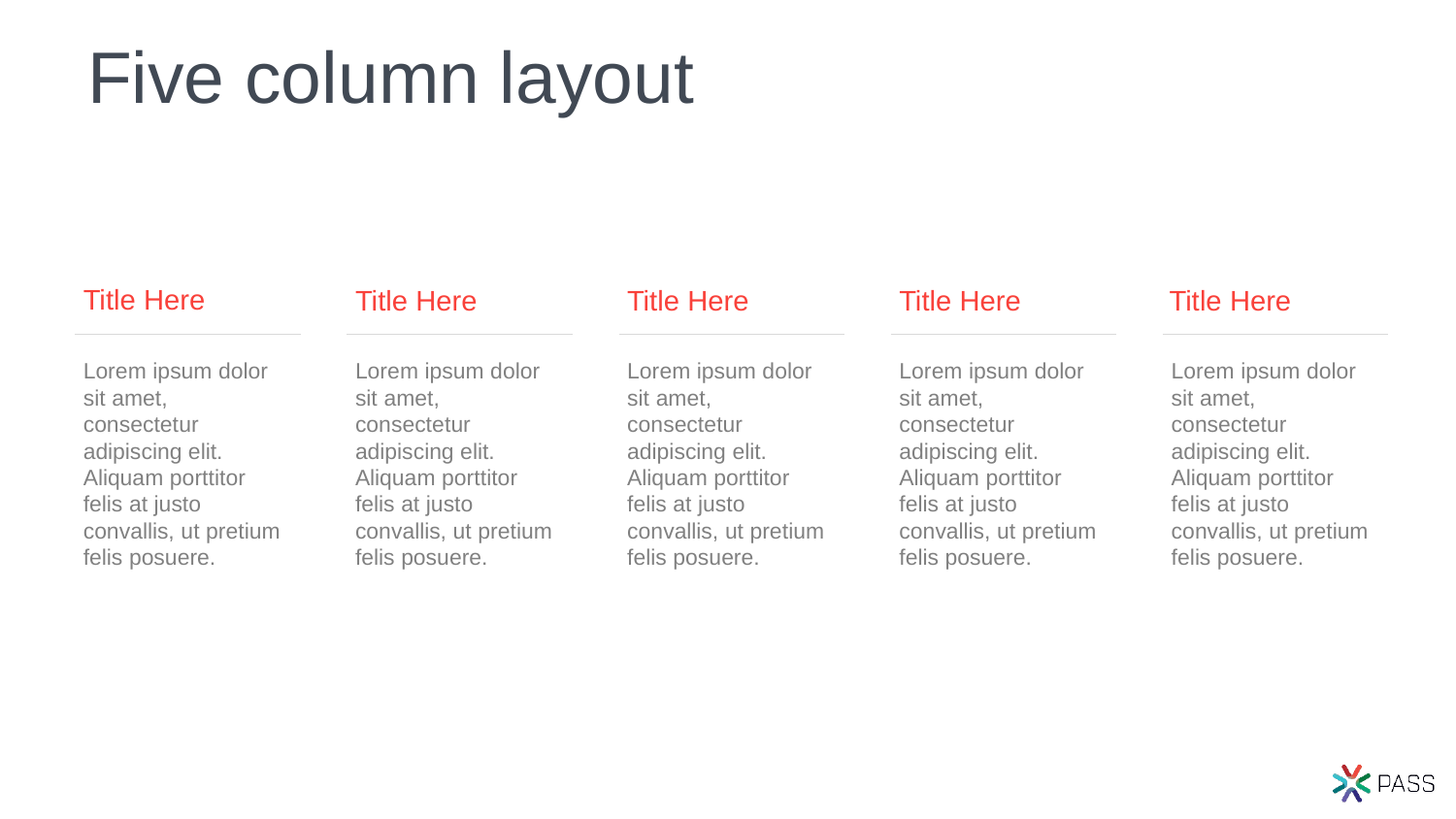

# Five column layout
Title Here
Title Here
Title Here
Title Here
Title Here
Lorem ipsum dolor sit amet, consectetur adipiscing elit. Aliquam porttitor felis at justo convallis, ut pretium felis posuere.
Lorem ipsum dolor sit amet, consectetur adipiscing elit. Aliquam porttitor felis at justo convallis, ut pretium felis posuere.

Lorem ipsum dolor sit amet, consectetur adipiscing elit. Aliquam porttitor felis at justo convallis, ut pretium felis posuere.

Lorem ipsum dolor sit amet, consectetur adipiscing elit. Aliquam porttitor felis at justo convallis, ut pretium felis posuere.

Lorem ipsum dolor sit amet, consectetur adipiscing elit. Aliquam porttitor felis at justo convallis, ut pretium felis posuere.